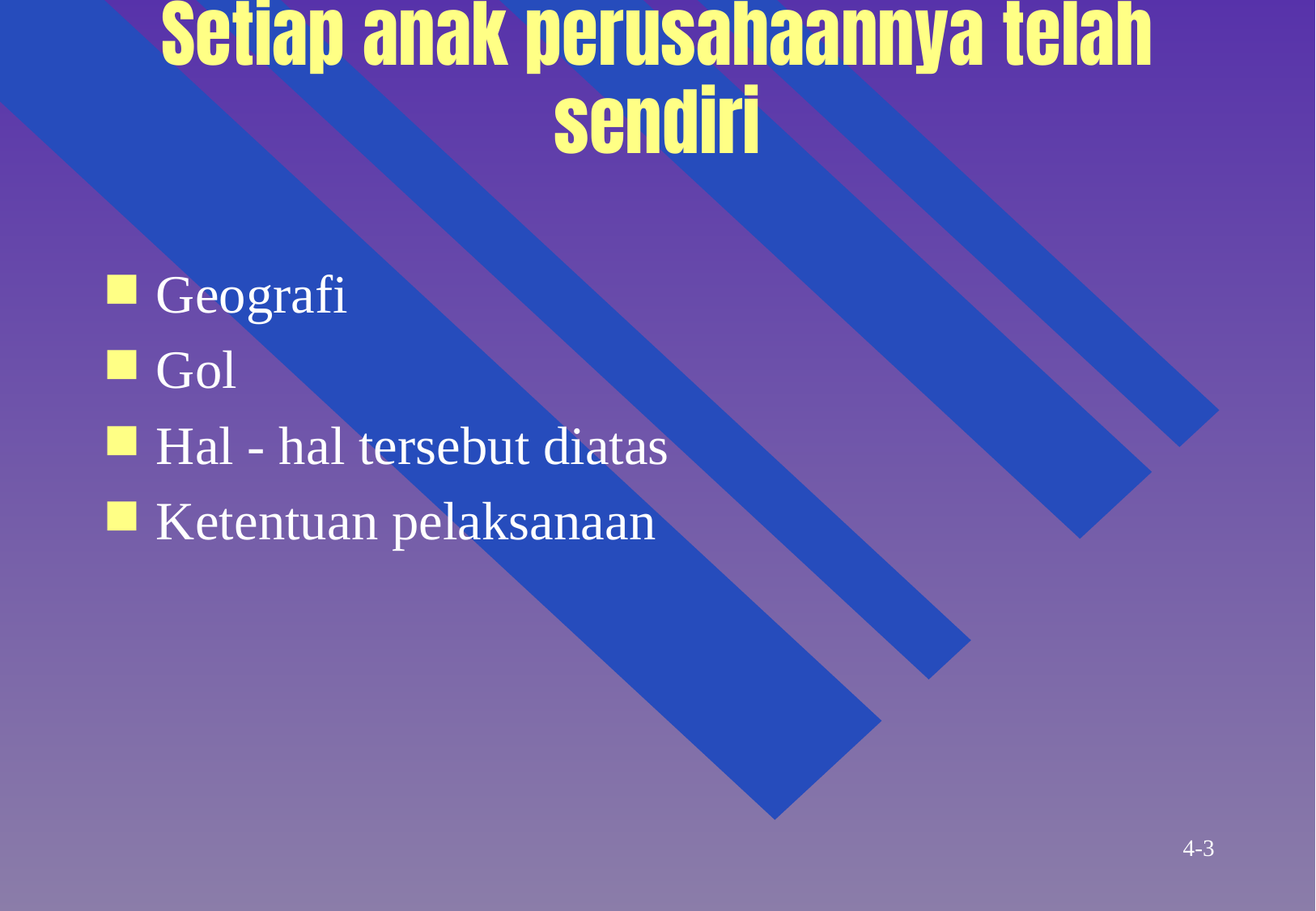

# Setiap anak perusahaannya telah sendiri
Geografi
Gol
Hal - hal tersebut diatas
Ketentuan pelaksanaan
4-3